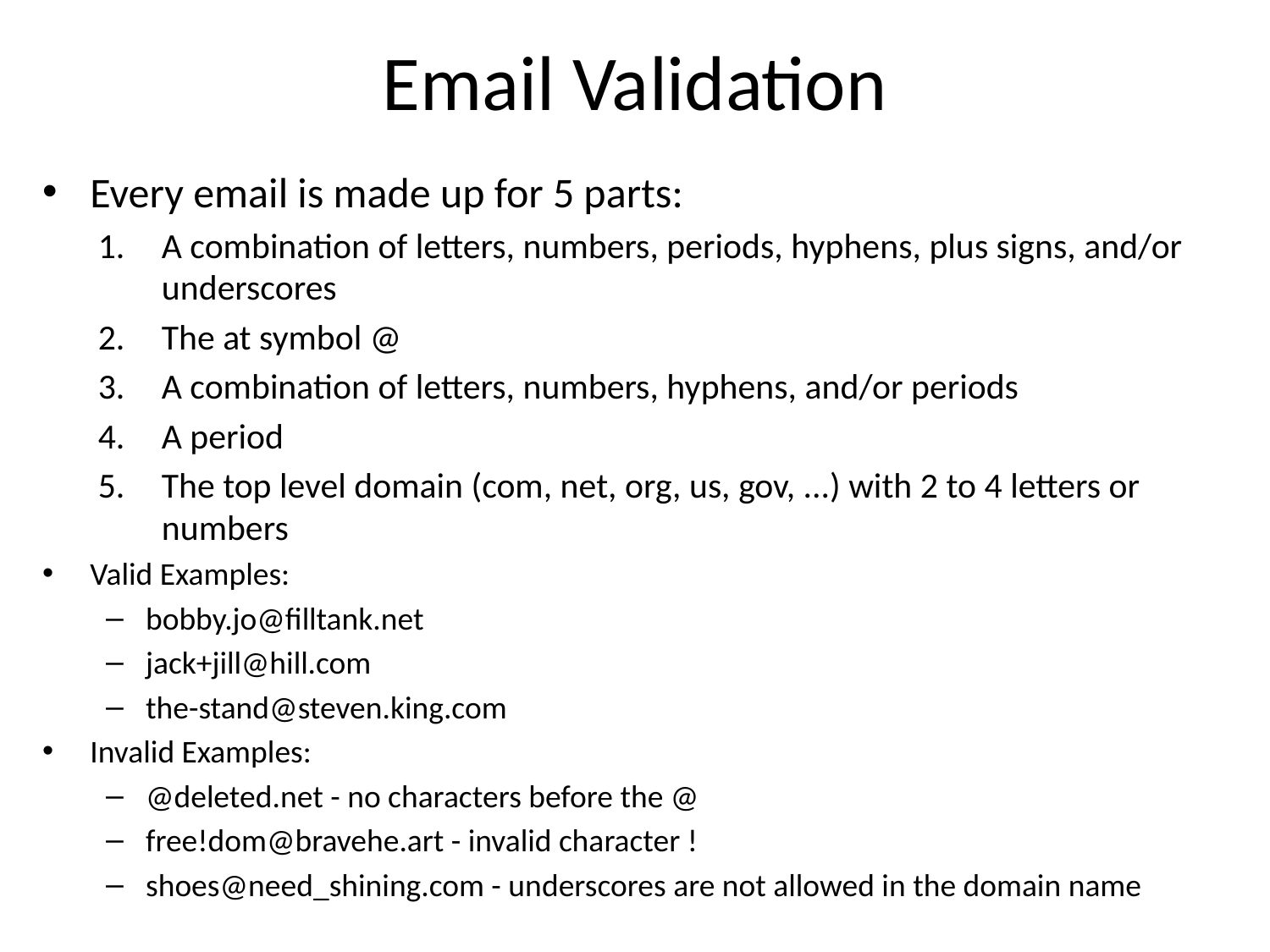

# Email Validation
Every email is made up for 5 parts:
A combination of letters, numbers, periods, hyphens, plus signs, and/or underscores
The at symbol @
A combination of letters, numbers, hyphens, and/or periods
A period
The top level domain (com, net, org, us, gov, ...) with 2 to 4 letters or numbers
Valid Examples:
bobby.jo@filltank.net
jack+jill@hill.com
the-stand@steven.king.com
Invalid Examples:
@deleted.net - no characters before the @
free!dom@bravehe.art - invalid character !
shoes@need_shining.com - underscores are not allowed in the domain name